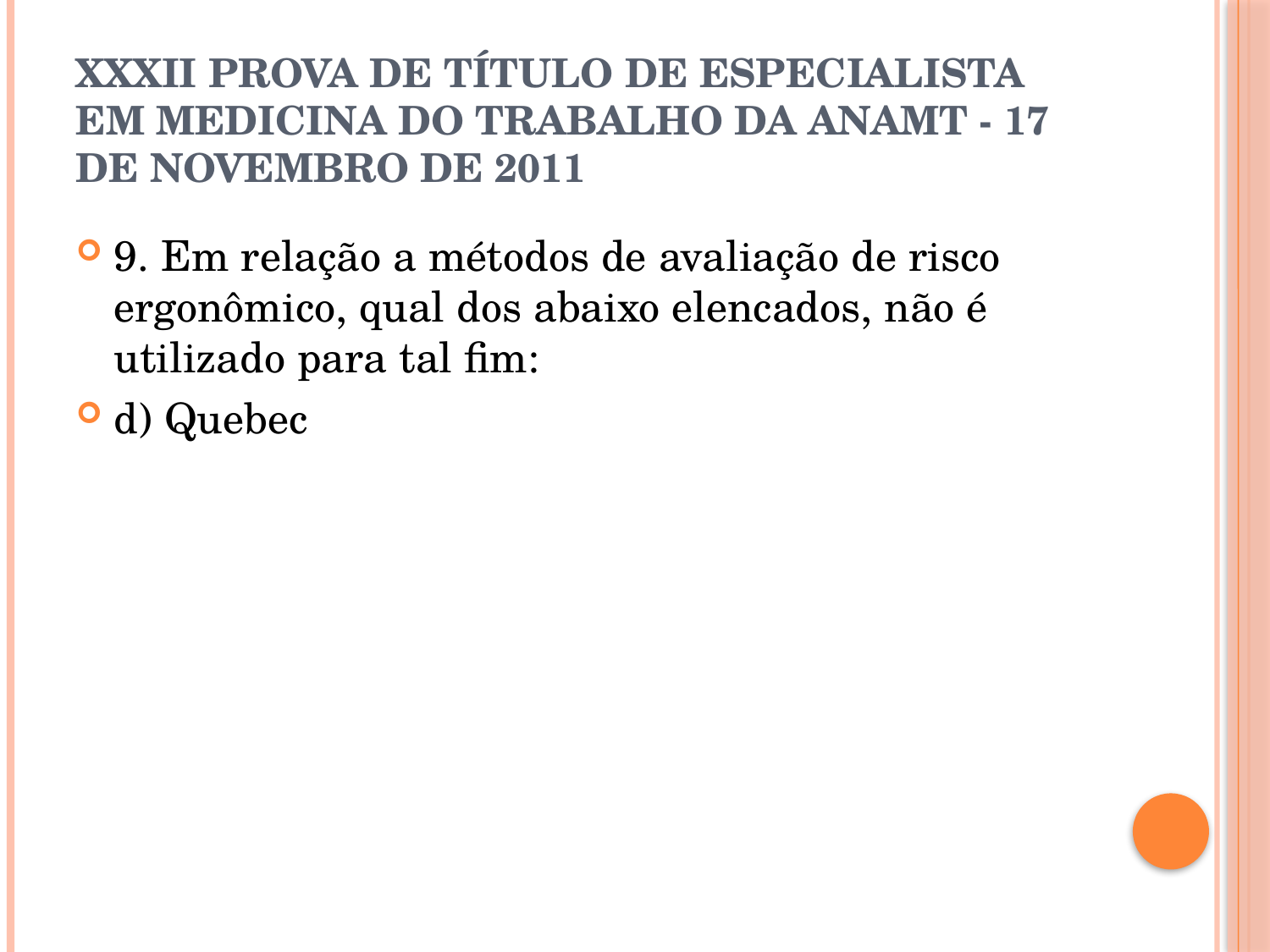

# XXXII Prova de Título de Especialista em Medicina do Trabalho da ANAMT - 17 de novembro de 2011
9. Em relação a métodos de avaliação de risco ergonômico, qual dos abaixo elencados, não é utilizado para tal fim:
d) Quebec